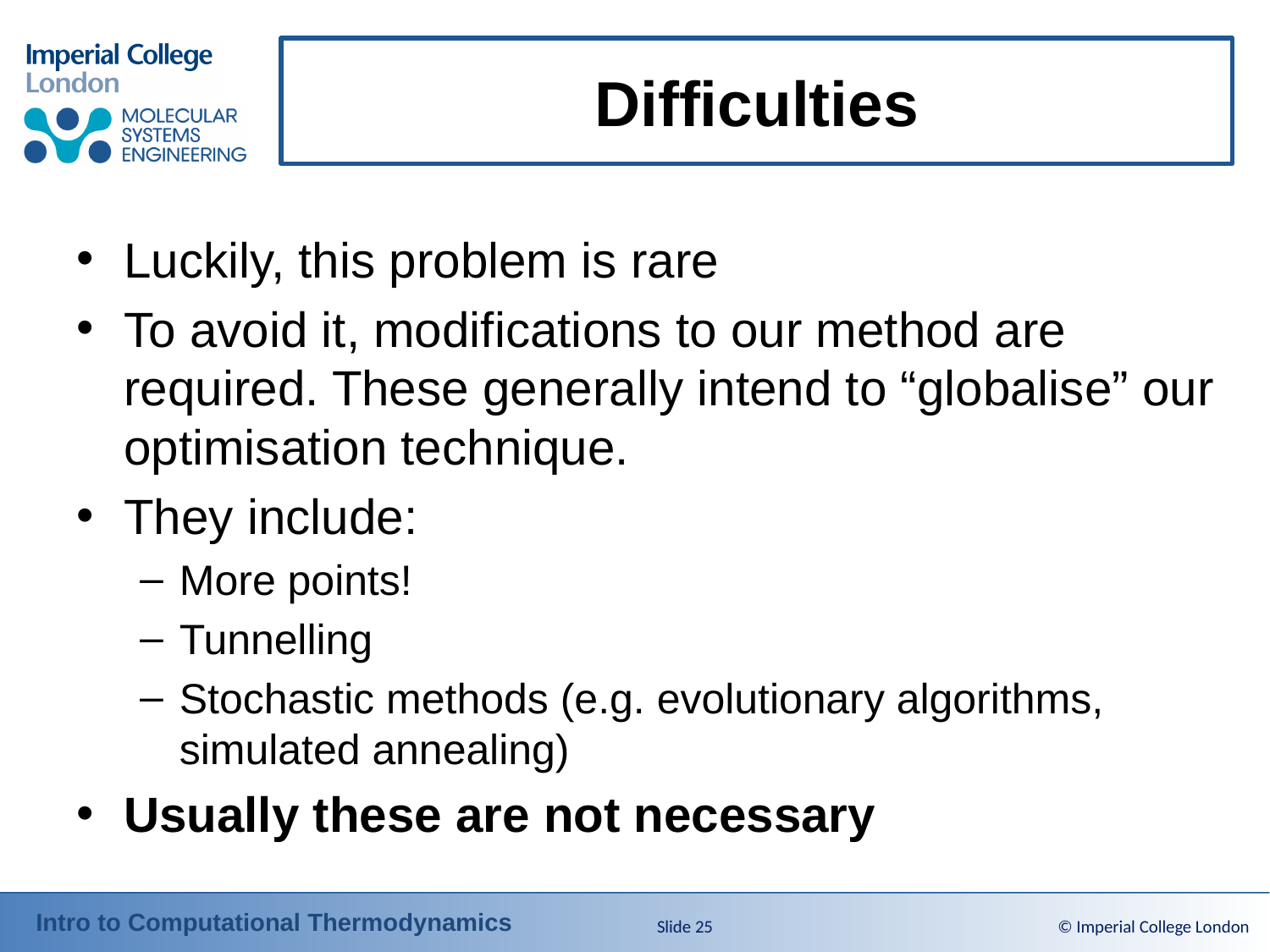

# Difficulties
Luckily, this problem is rare
To avoid it, modifications to our method are required. These generally intend to “globalise” our optimisation technique.
They include:
More points!
Tunnelling
Stochastic methods (e.g. evolutionary algorithms, simulated annealing)
Usually these are not necessary

Slide 25
© Imperial College London